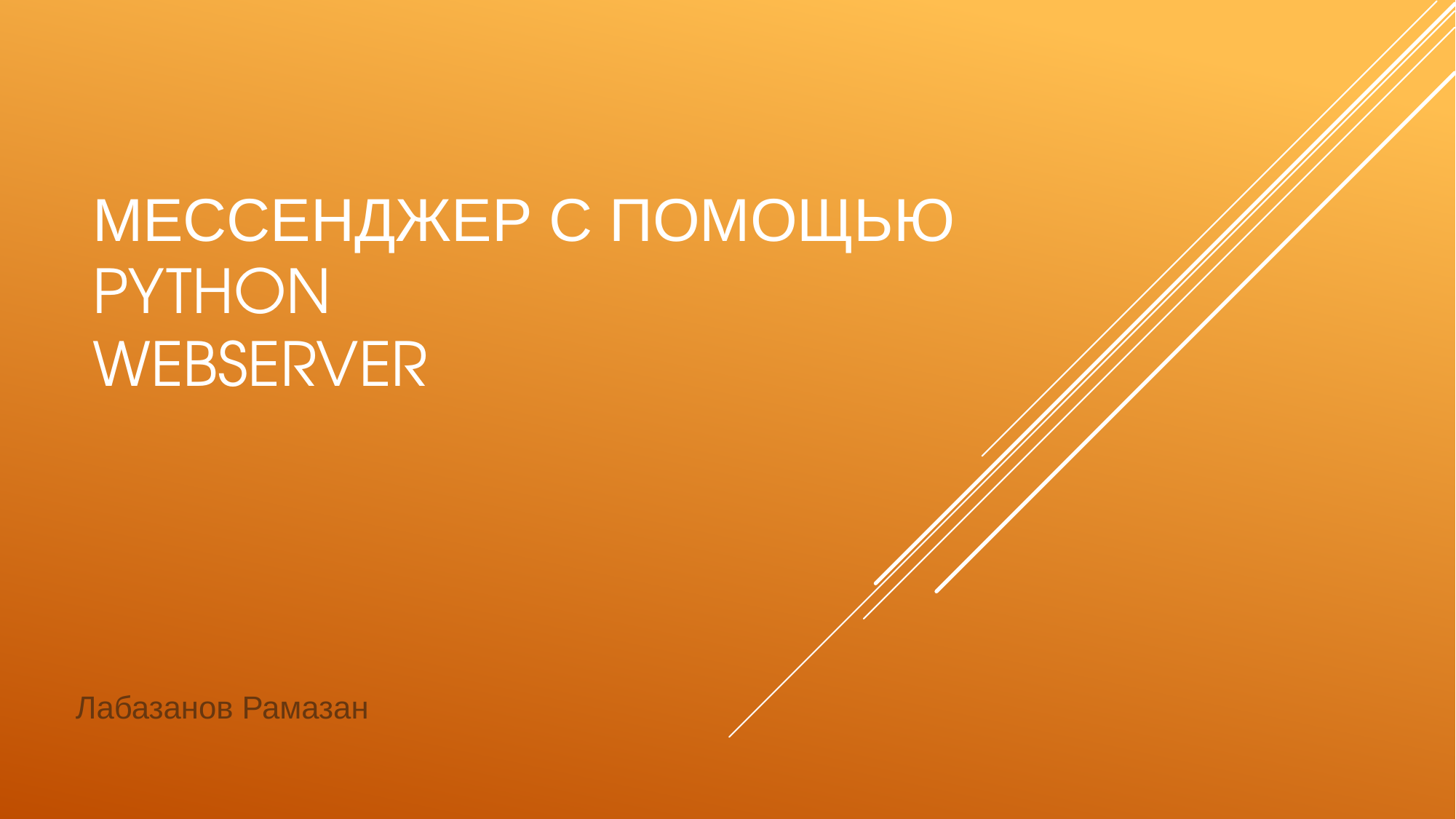

# Мессенджер с помощью Python Webserver
Лабазанов Рамазан